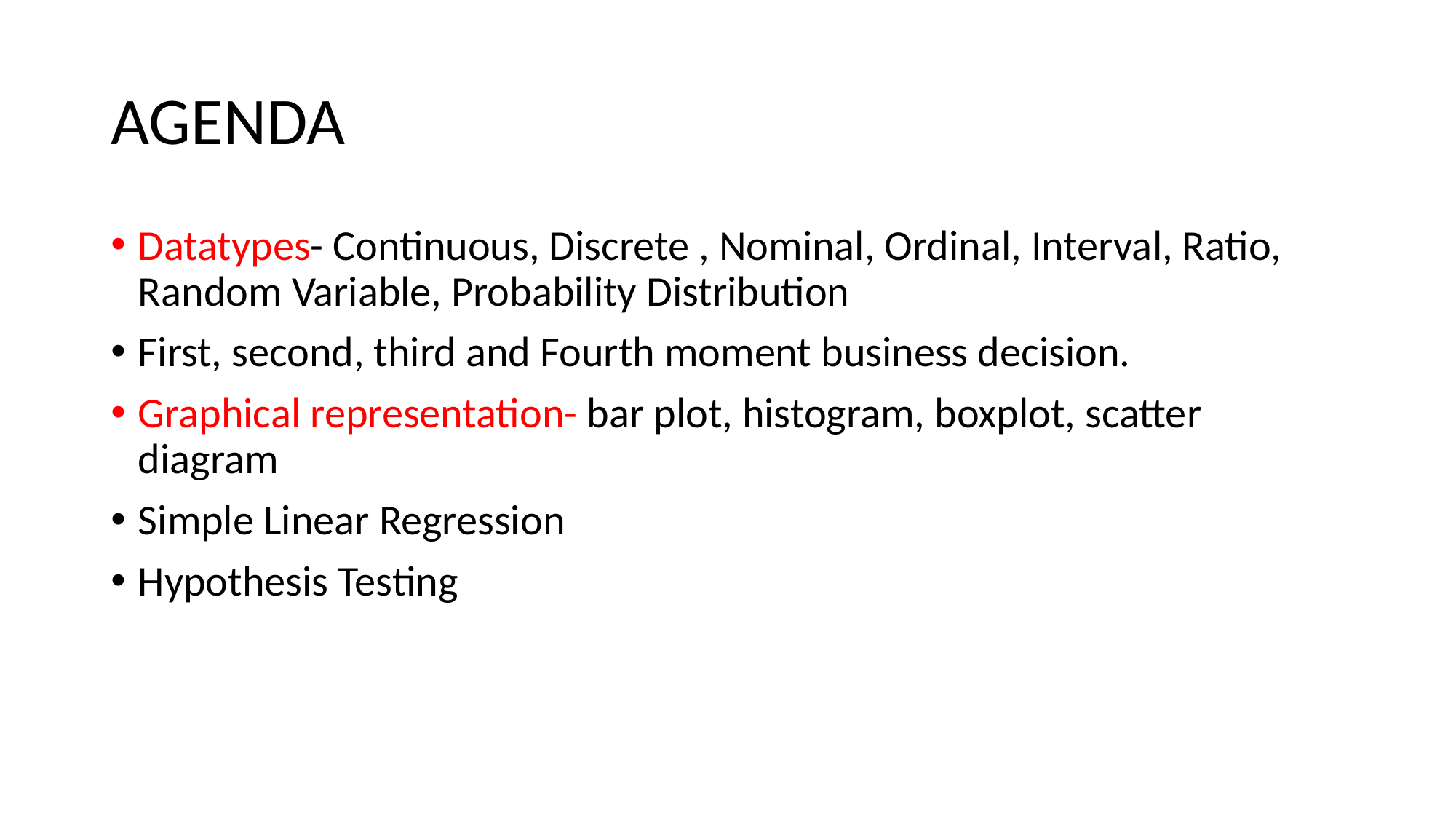

# AGENDA
Datatypes- Continuous, Discrete , Nominal, Ordinal, Interval, Ratio, Random Variable, Probability Distribution
First, second, third and Fourth moment business decision.
Graphical representation- bar plot, histogram, boxplot, scatter diagram
Simple Linear Regression
Hypothesis Testing